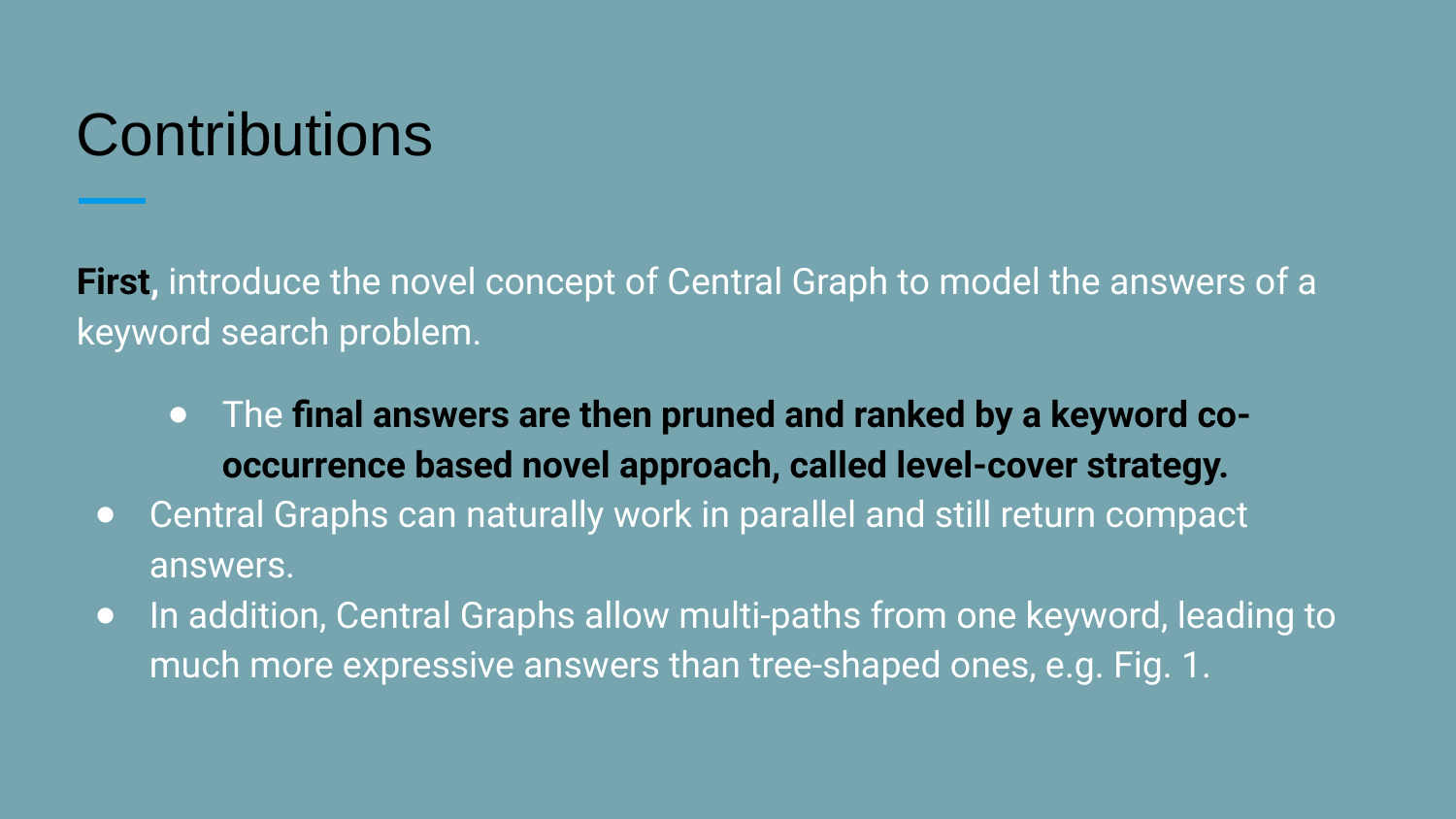

# Contributions
First, introduce the novel concept of Central Graph to model the answers of a keyword search problem.
The final answers are then pruned and ranked by a keyword co-occurrence based novel approach, called level-cover strategy.
Central Graphs can naturally work in parallel and still return compact answers.
In addition, Central Graphs allow multi-paths from one keyword, leading to much more expressive answers than tree-shaped ones, e.g. Fig. 1.